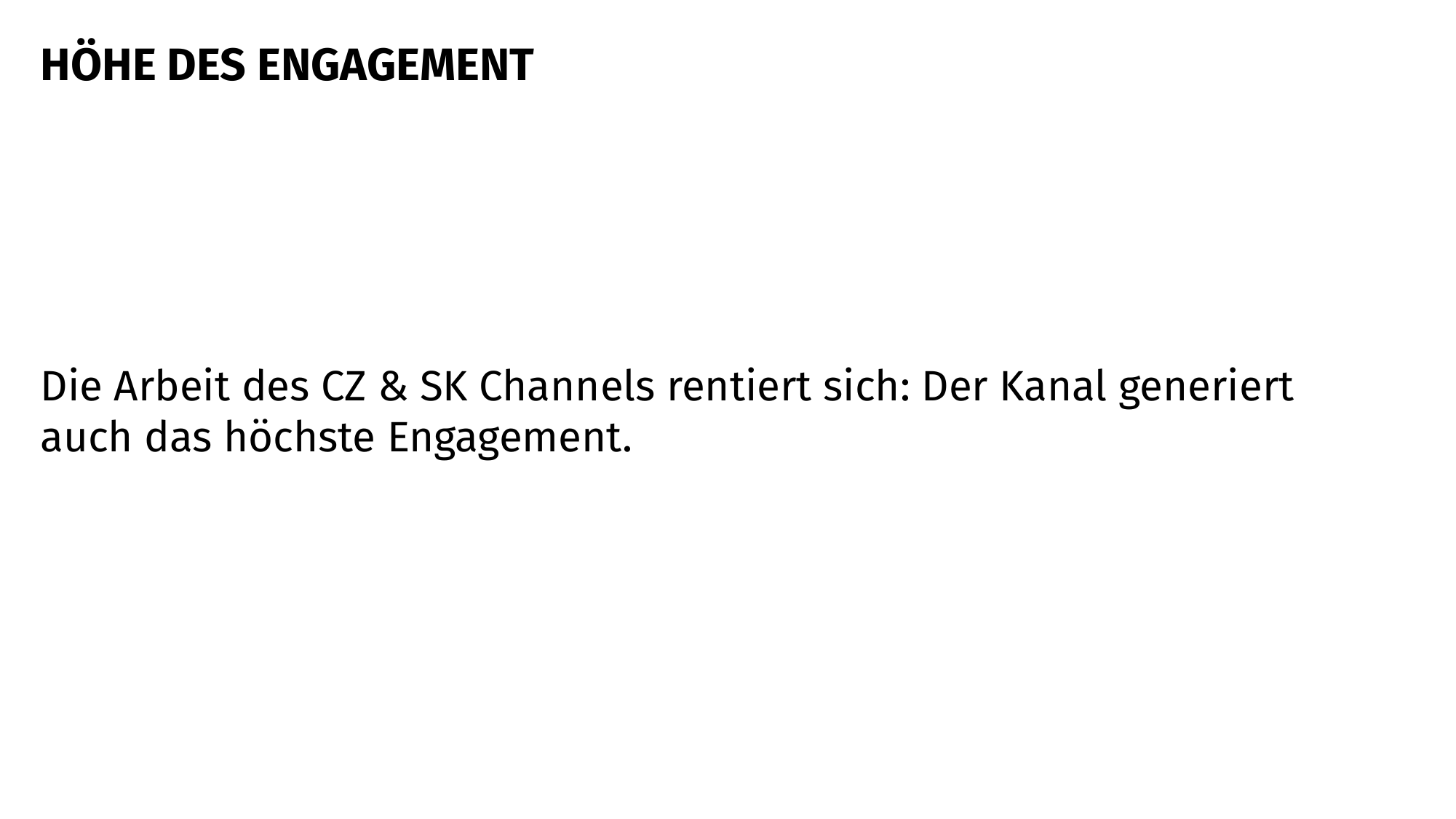

HÖHE DES ENGAGEMENT
Die Arbeit des CZ & SK Channels rentiert sich: Der Kanal generiert auch das höchste Engagement.